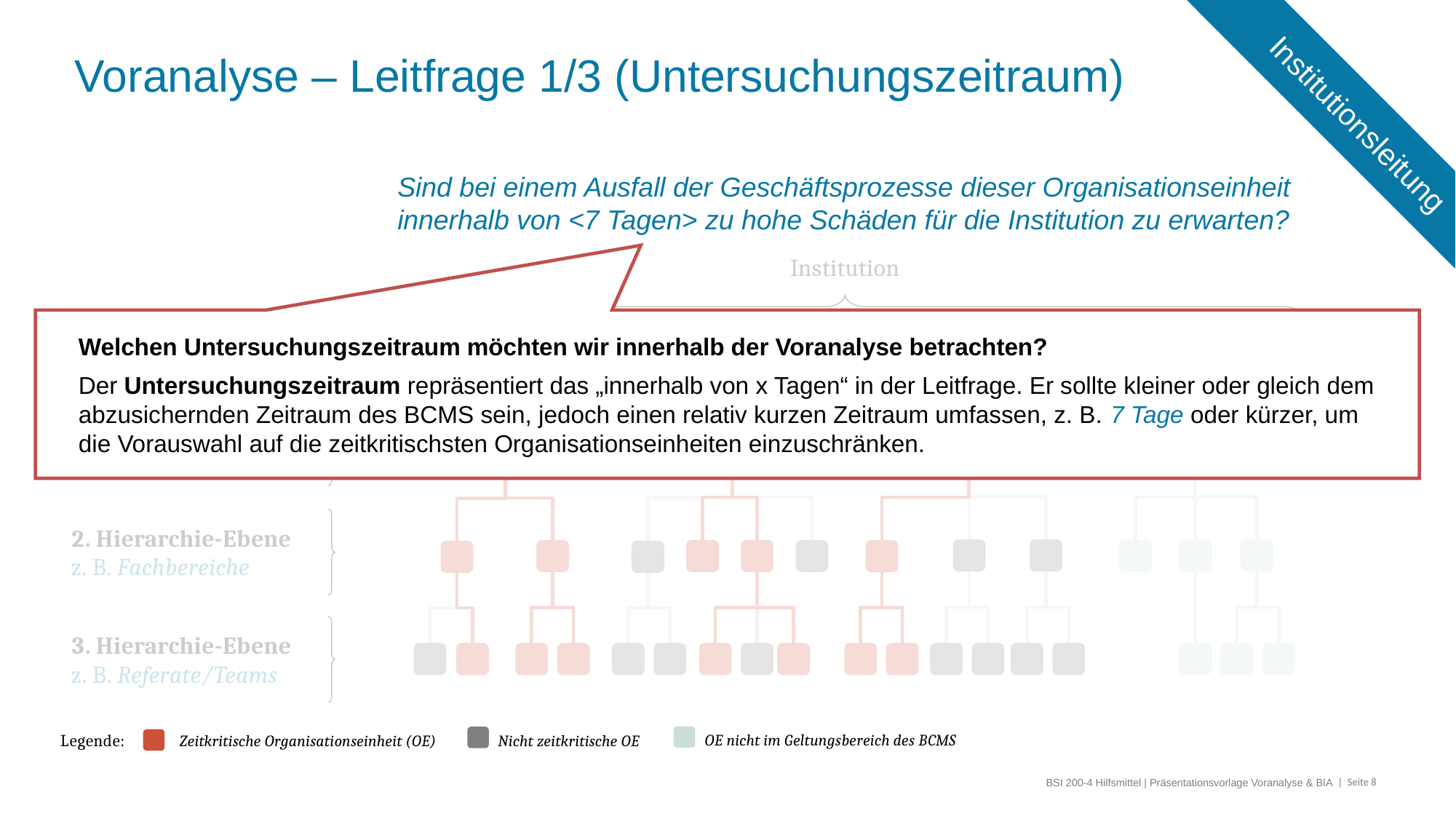

# Voranalyse – Leitfrage 1/3 (Untersuchungszeitraum)
Institutionsleitung
Institutionsleitung

Sind bei einem Ausfall der Geschäftsprozesse dieser Organisationseinheit
innerhalb von <7 Tagen> zu hohe Schäden für die Institution zu erwarten?
Institution

Geltungsbereich des BCMS

1. Hierarchie-Ebene
z. B. Abteilungen

2. Hierarchie-Ebene
z. B. Fachbereiche

3. Hierarchie-Ebene
z. B. Referate/Teams

OE nicht im Geltungsbereich des BCMS
Zeitkritische Organisationseinheit (OE)
Nicht zeitkritische OE

Legende:
Welchen Untersuchungszeitraum möchten wir innerhalb der Voranalyse betrachten?
Der Untersuchungszeitraum repräsentiert das „innerhalb von x Tagen“ in der Leitfrage. Er sollte kleiner oder gleich dem abzusichernden Zeitraum des BCMS sein, jedoch einen relativ kurzen Zeitraum umfassen, z. B. 7 Tage oder kürzer, um die Vorauswahl auf die zeitkritischsten Organisationseinheiten einzuschränken.
BSI 200-4 Hilfsmittel | Präsentationsvorlage Voranalyse & BIA